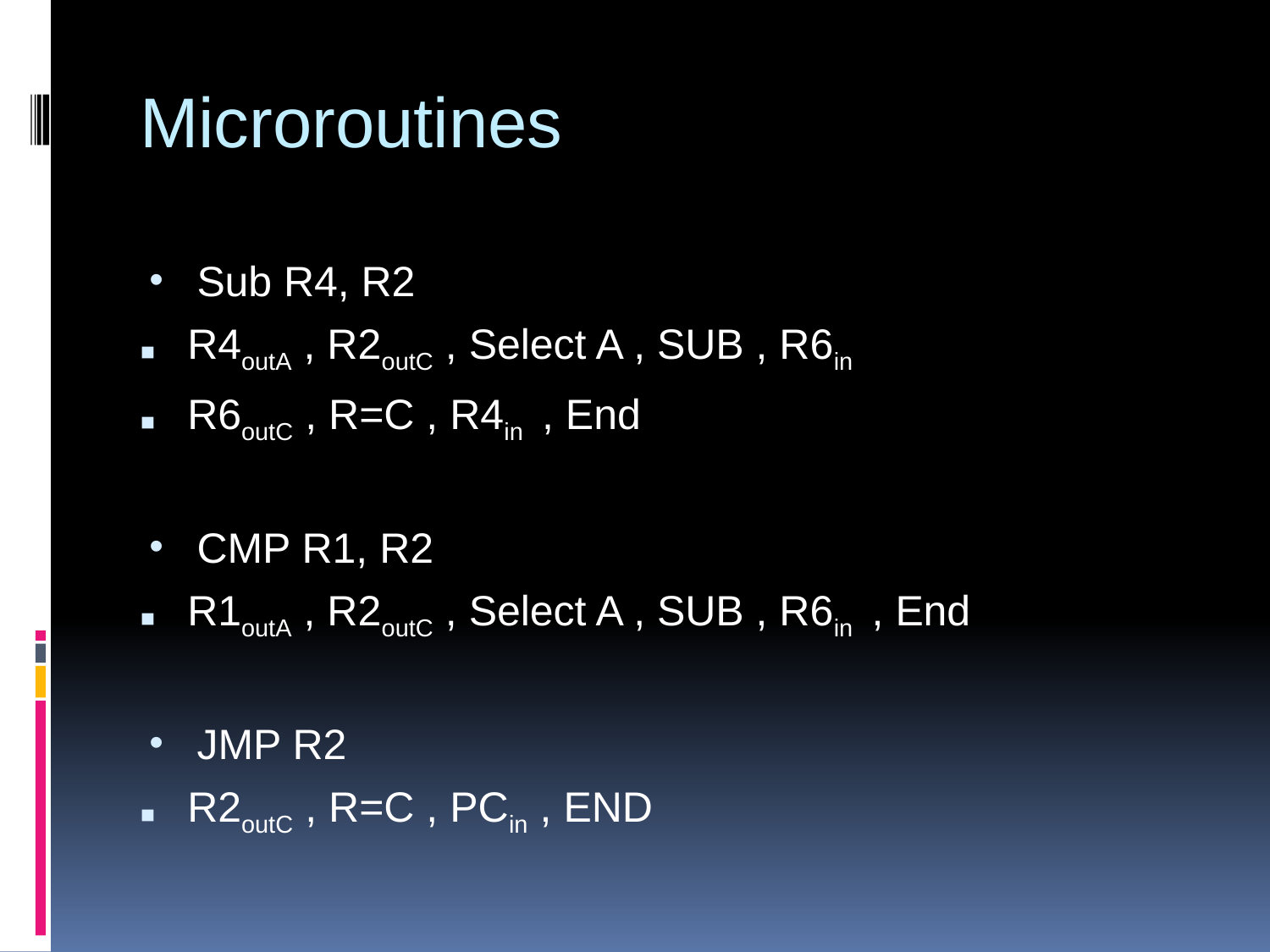

# Microroutines
Sub R4, R2
R4outA , R2outC , Select A , SUB , R6in
R6outC , R=C , R4in  , End

CMP R1, R2
R1outA , R2outC , Select A , SUB , R6in  , End

JMP R2
R2outC , R=C , PCin , END